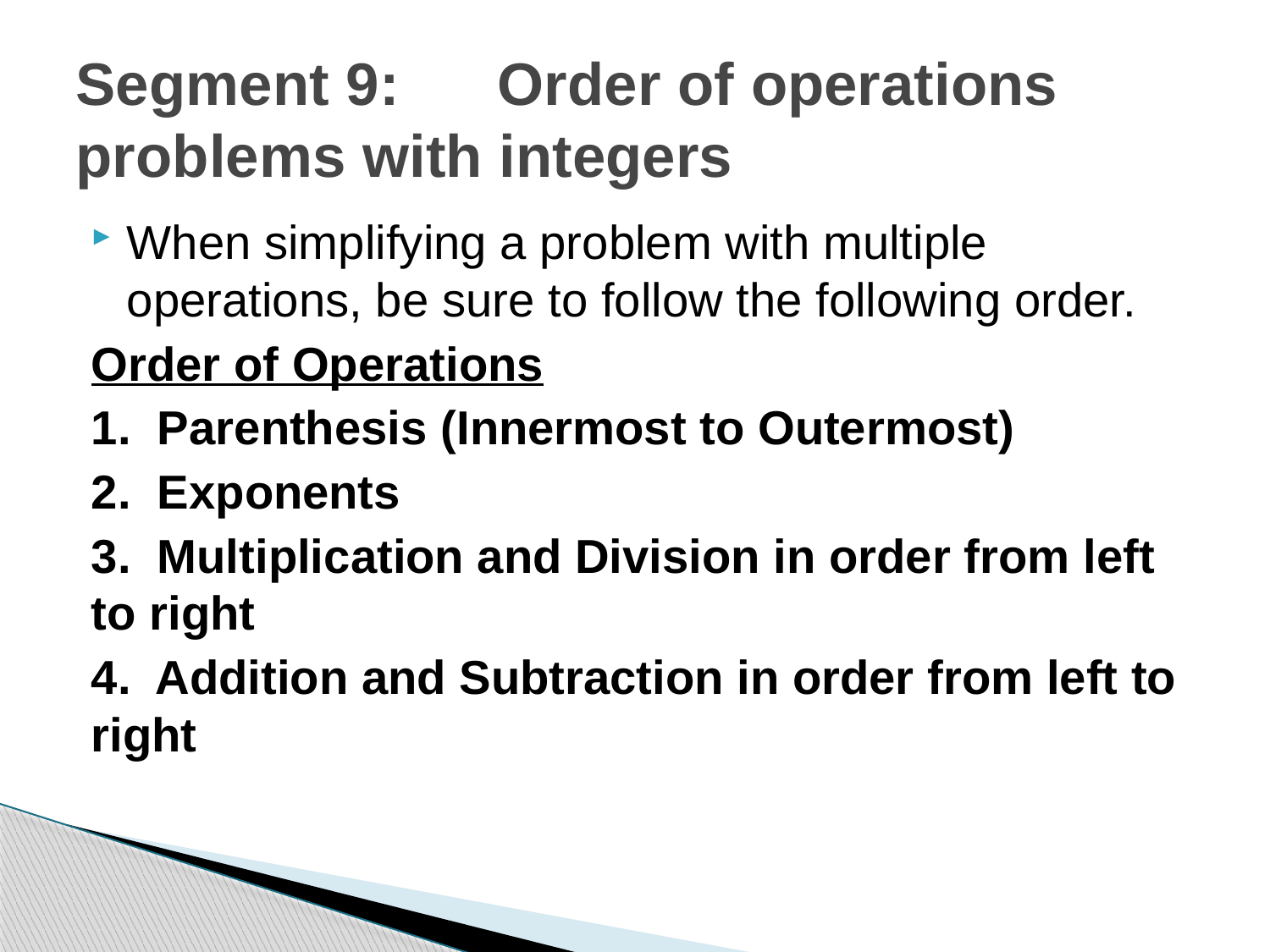

# Segment 9:	Order of operations problems with integers
When simplifying a problem with multiple operations, be sure to follow the following order.
Order of Operations
1.  Parenthesis (Innermost to Outermost)
2.  Exponents
3.  Multiplication and Division in order from left to right
4.  Addition and Subtraction in order from left to right